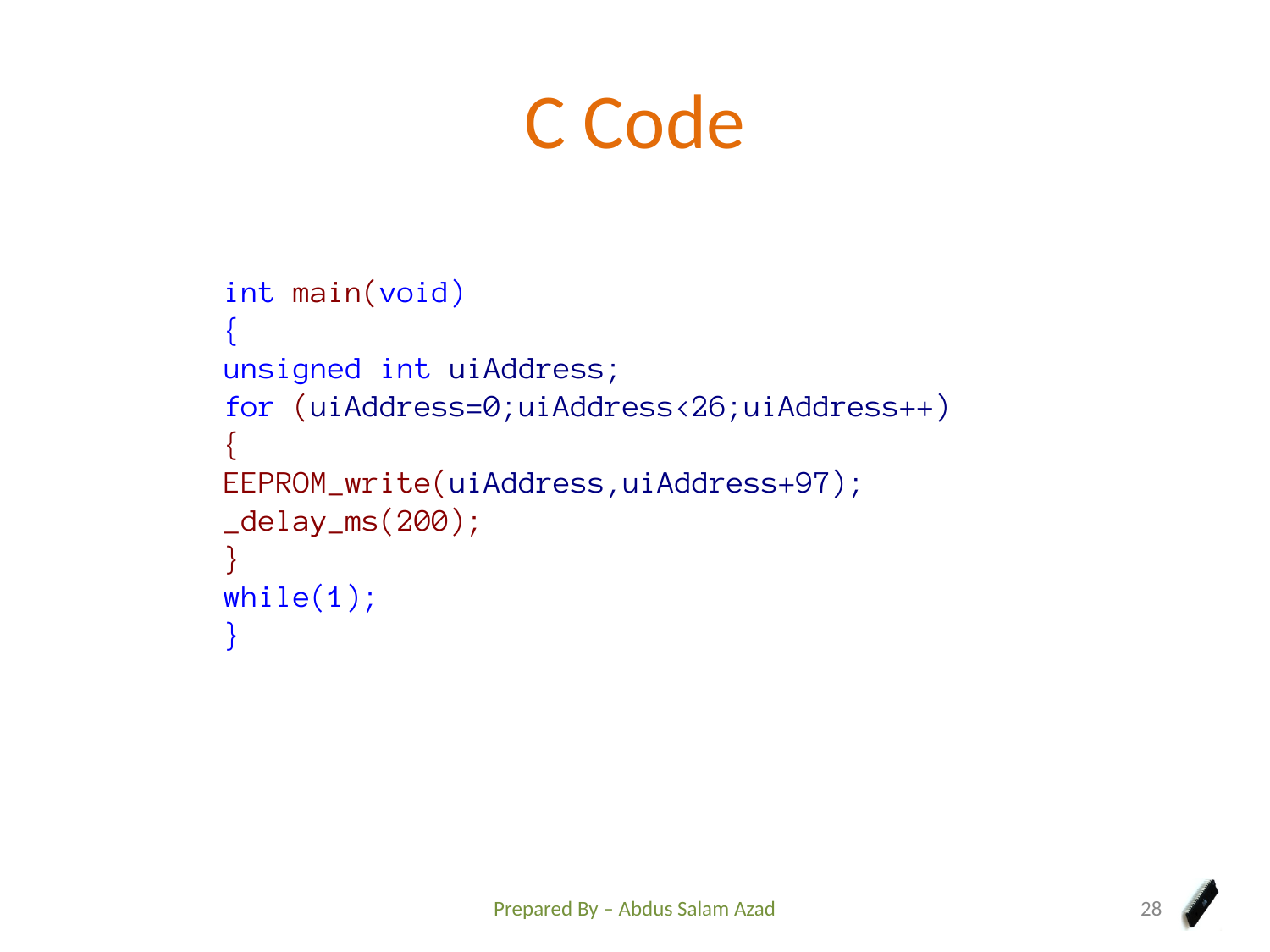

# C Code
int main(void)
{
unsigned int uiAddress;
for (uiAddress=0;uiAddress<26;uiAddress++)
{
EEPROM_write(uiAddress,uiAddress+97);
_delay_ms(200);
}
while(1);
}

Prepared By – Abdus Salam Azad
28